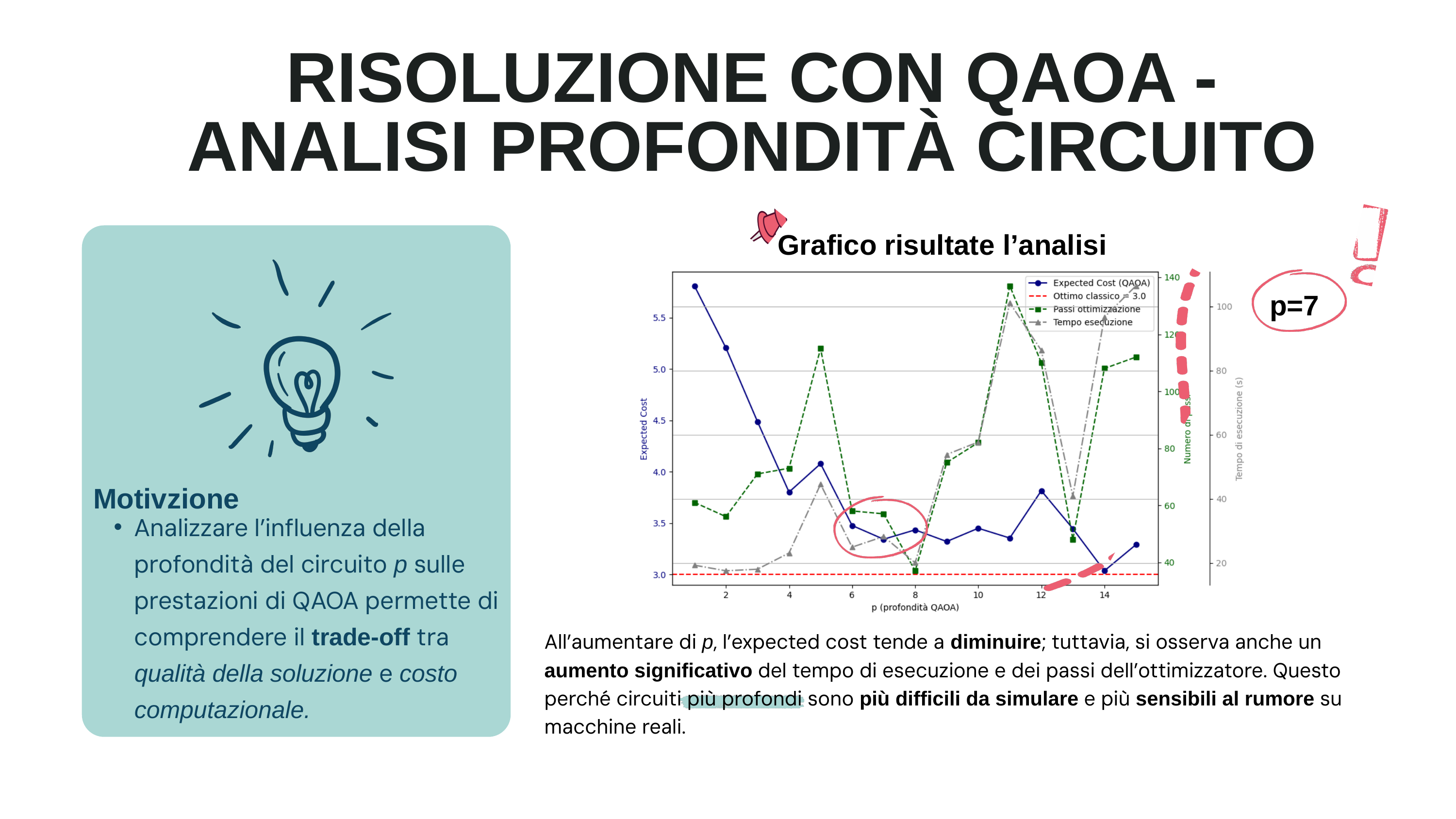

RISOLUZIONE CON QAOA - ANALISI PROFONDITÀ CIRCUITO

Grafico risultate l’analisi

p=7
Motivzione

Analizzare l’influenza della profondità del circuito p sulle prestazioni di QAOA permette di comprendere il trade-off tra qualità della soluzione e costo computazionale.
All’aumentare di p, l’expected cost tende a diminuire; tuttavia, si osserva anche un aumento significativo del tempo di esecuzione e dei passi dell’ottimizzatore. Questo perché circuiti più profondi sono più difficili da simulare e più sensibili al rumore su macchine reali.